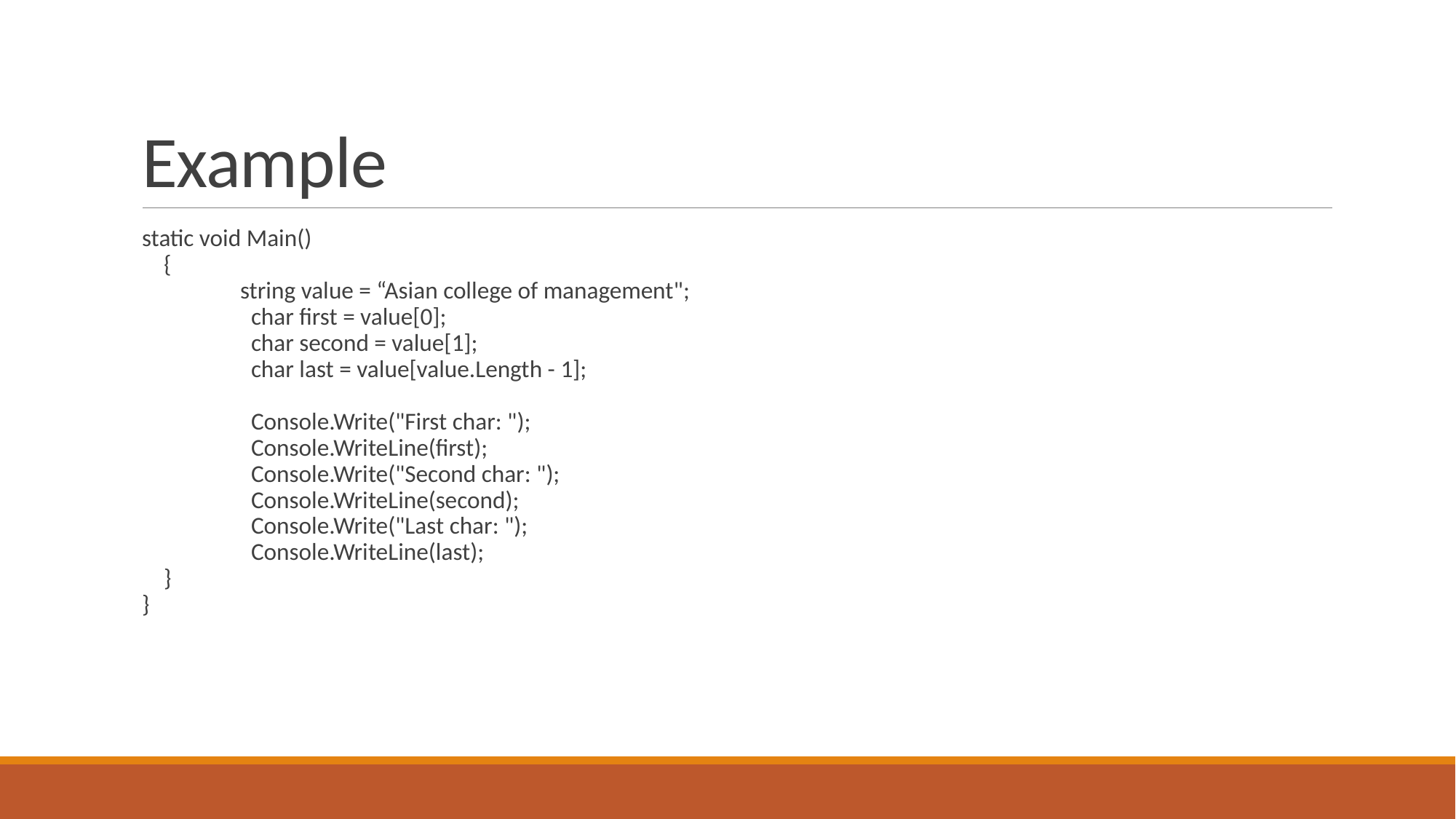

# Example
static void Main()
    {
                  string value = “Asian college of management";
	char first = value[0];
	char second = value[1];
	char last = value[value.Length - 1];

	Console.Write("First char: ");
	Console.WriteLine(first);
	Console.Write("Second char: ");
	Console.WriteLine(second);
	Console.Write("Last char: ");
	Console.WriteLine(last);
    }
}